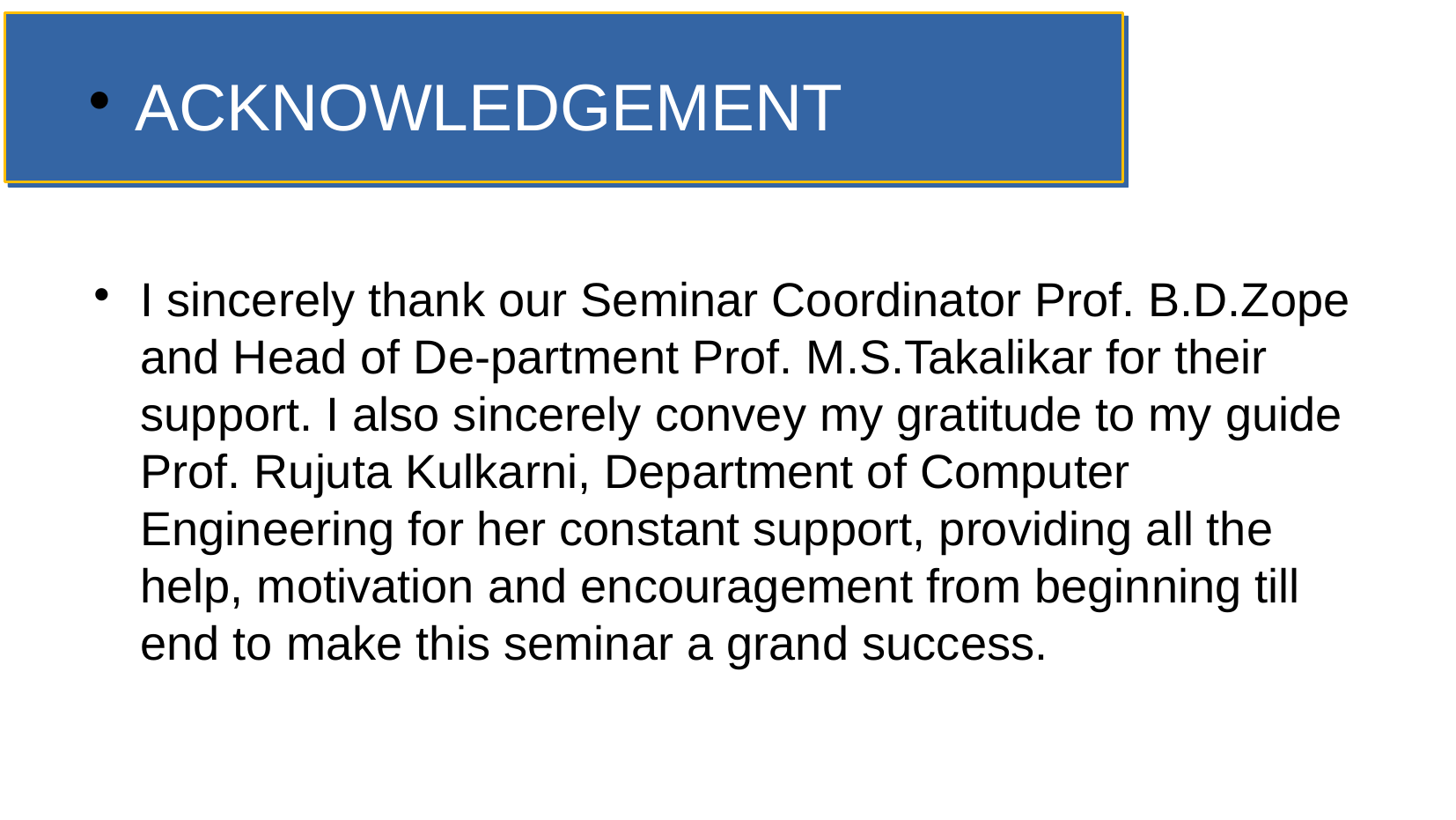

ACKNOWLEDGEMENT

I sincerely thank our Seminar Coordinator Prof. B.D.Zope and Head of De-partment Prof. M.S.Takalikar for their support. I also sincerely convey my gratitude to my guide Prof. Rujuta Kulkarni, Department of Computer Engineering for her constant support, providing all the help, motivation and encouragement from beginning till end to make this seminar a grand success.